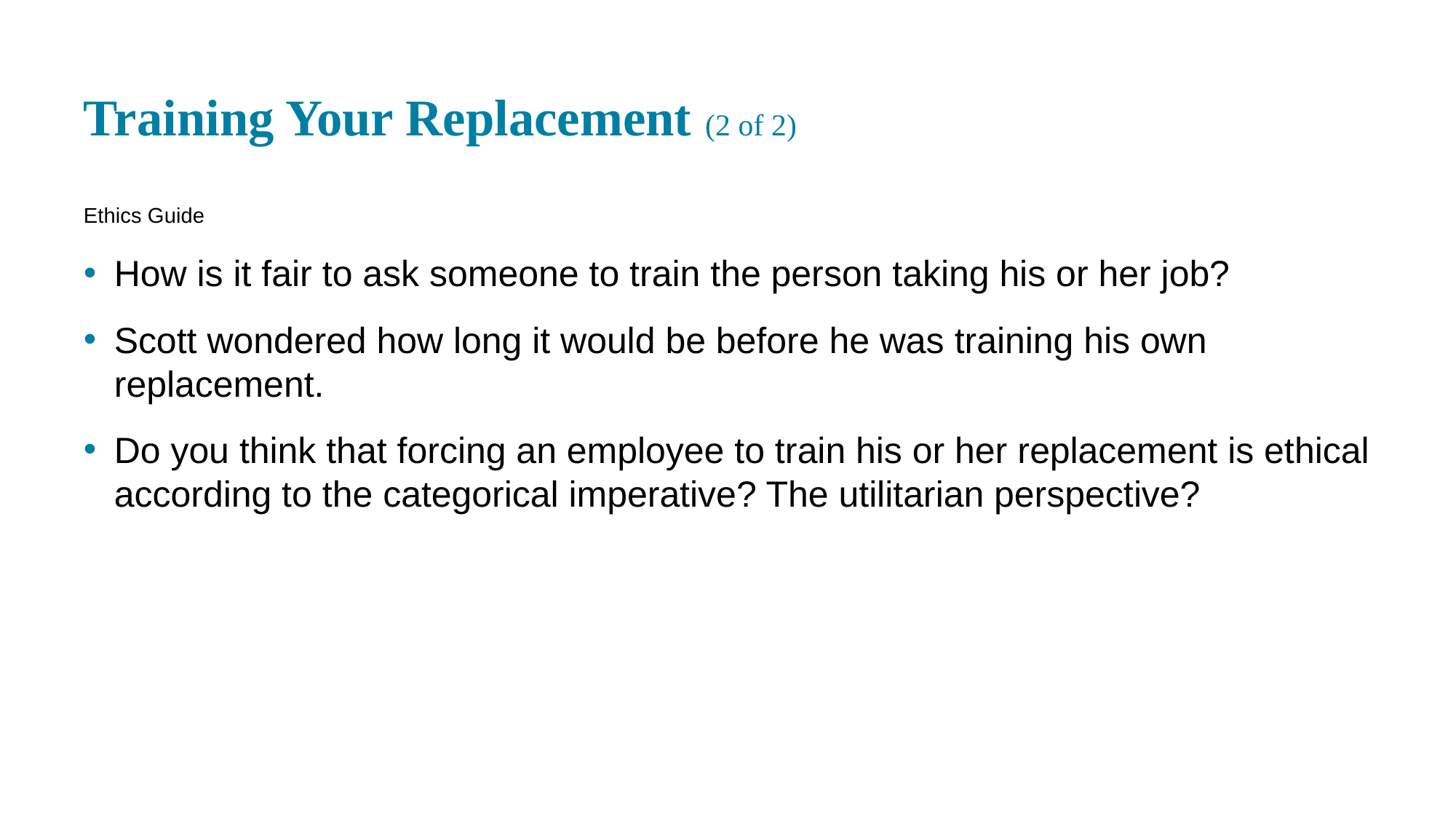

# Training Your Replacement (2 of 2)
Ethics Guide
How is it fair to ask someone to train the person taking his or her job?
Scott wondered how long it would be before he was training his own replacement.
Do you think that forcing an employee to train his or her replacement is ethical according to the categorical imperative? The utilitarian perspective?